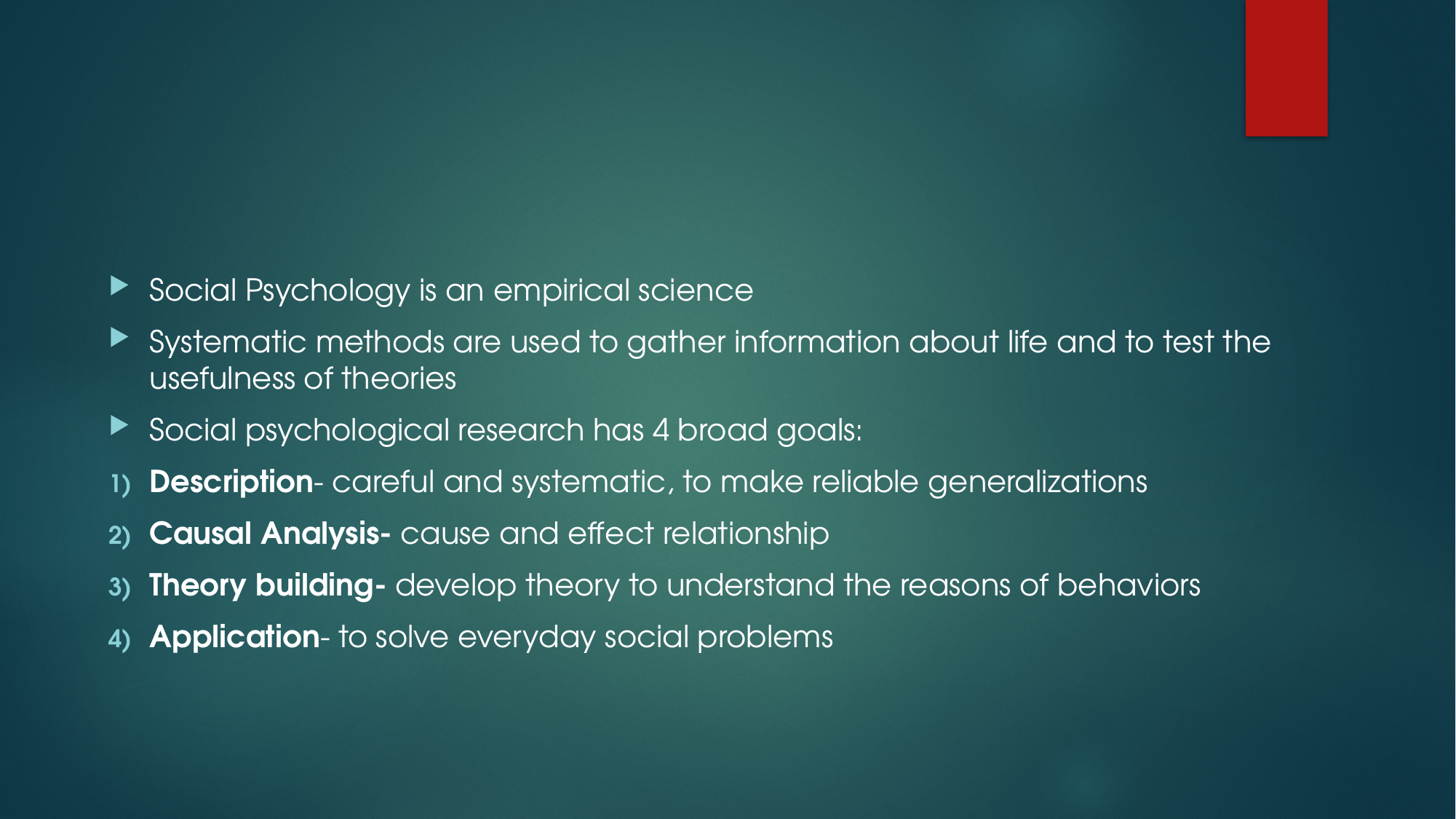

#
Social Psychology is an empirical science
Systematic methods are used to gather information about life and to test the usefulness of theories
Social psychological research has 4 broad goals:
Description- careful and systematic, to make reliable generalizations
Causal Analysis- cause and effect relationship
Theory building- develop theory to understand the reasons of behaviors
Application- to solve everyday social problems